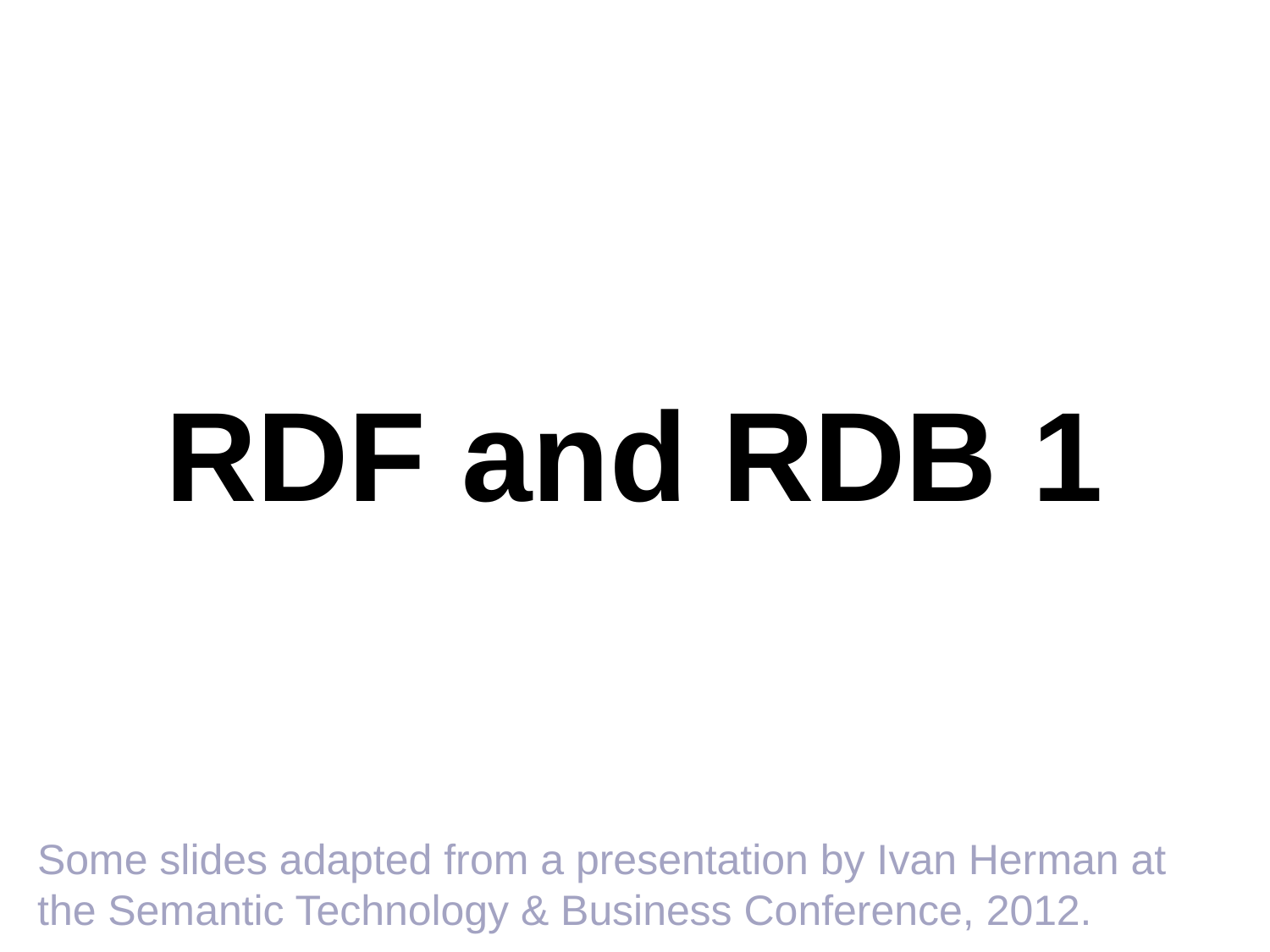

# RDF and RDB 1
Some slides adapted from a presentation by Ivan Herman at the Semantic Technology & Business Conference, 2012.